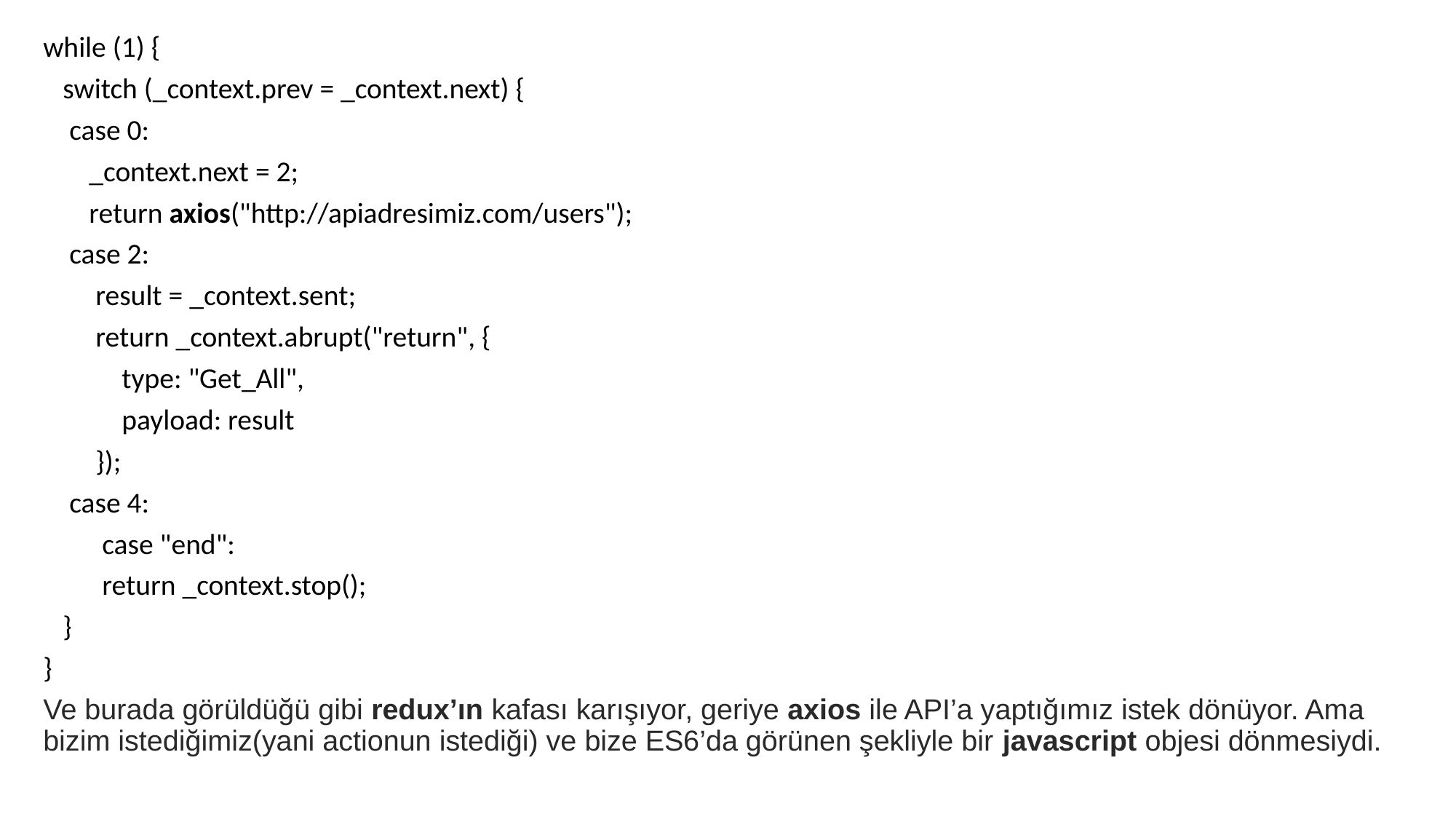

while (1) {
   switch (_context.prev = _context.next) {
    case 0:
       _context.next = 2;
       return axios("http://apiadresimiz.com/users");
    case 2:
        result = _context.sent;
        return _context.abrupt("return", {
            type: "Get_All",
            payload: result
        });
    case 4:
         case "end":
         return _context.stop();
   }
}
Ve burada görüldüğü gibi redux’ın kafası karışıyor, geriye axios ile API’a yaptığımız istek dönüyor. Ama bizim istediğimiz(yani actionun istediği) ve bize ES6’da görünen şekliyle bir javascript objesi dönmesiydi.